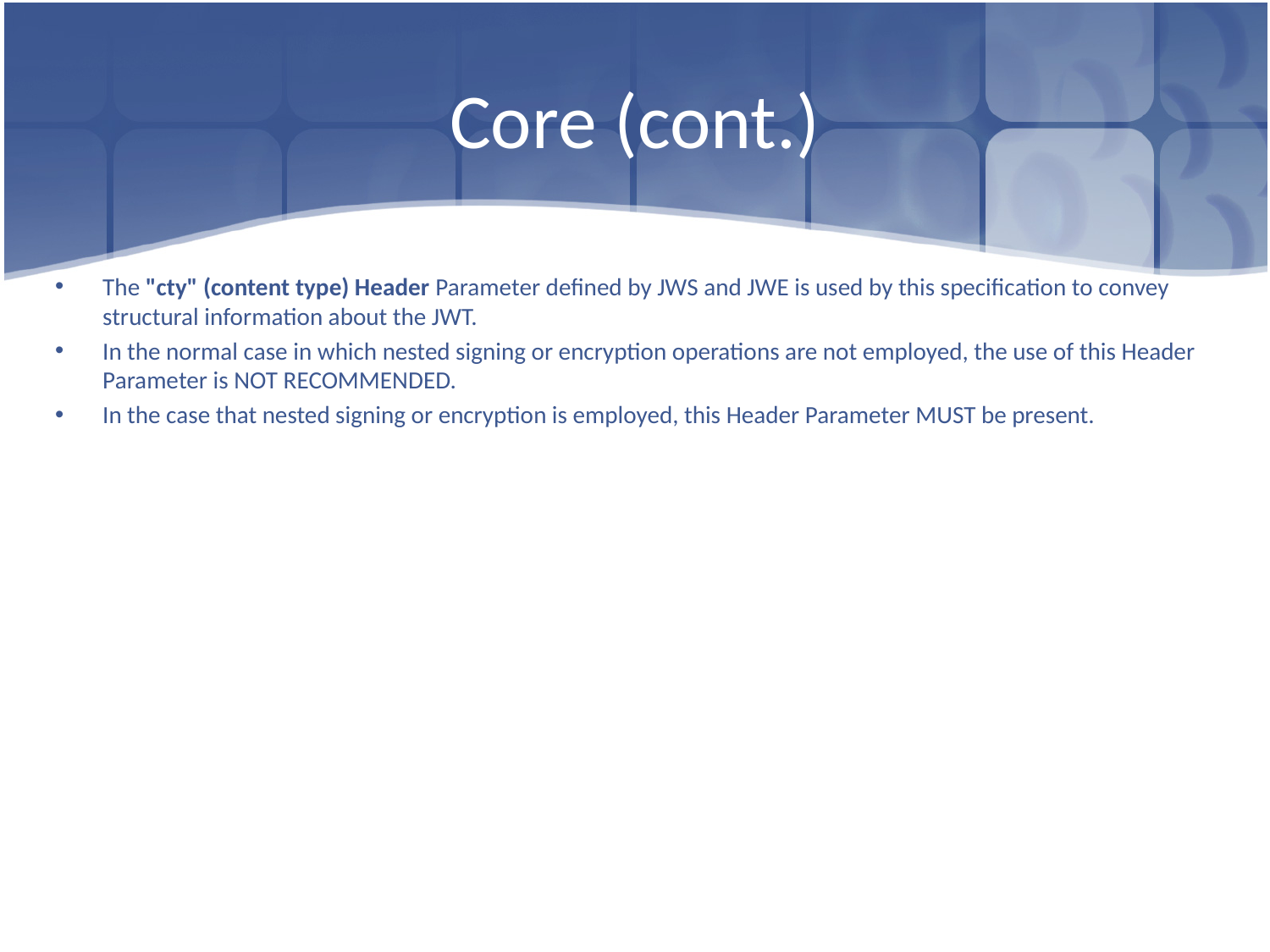

# Core (cont.)
The "cty" (content type) Header Parameter defined by JWS and JWE is used by this specification to convey structural information about the JWT.
In the normal case in which nested signing or encryption operations are not employed, the use of this Header Parameter is NOT RECOMMENDED.
In the case that nested signing or encryption is employed, this Header Parameter MUST be present.